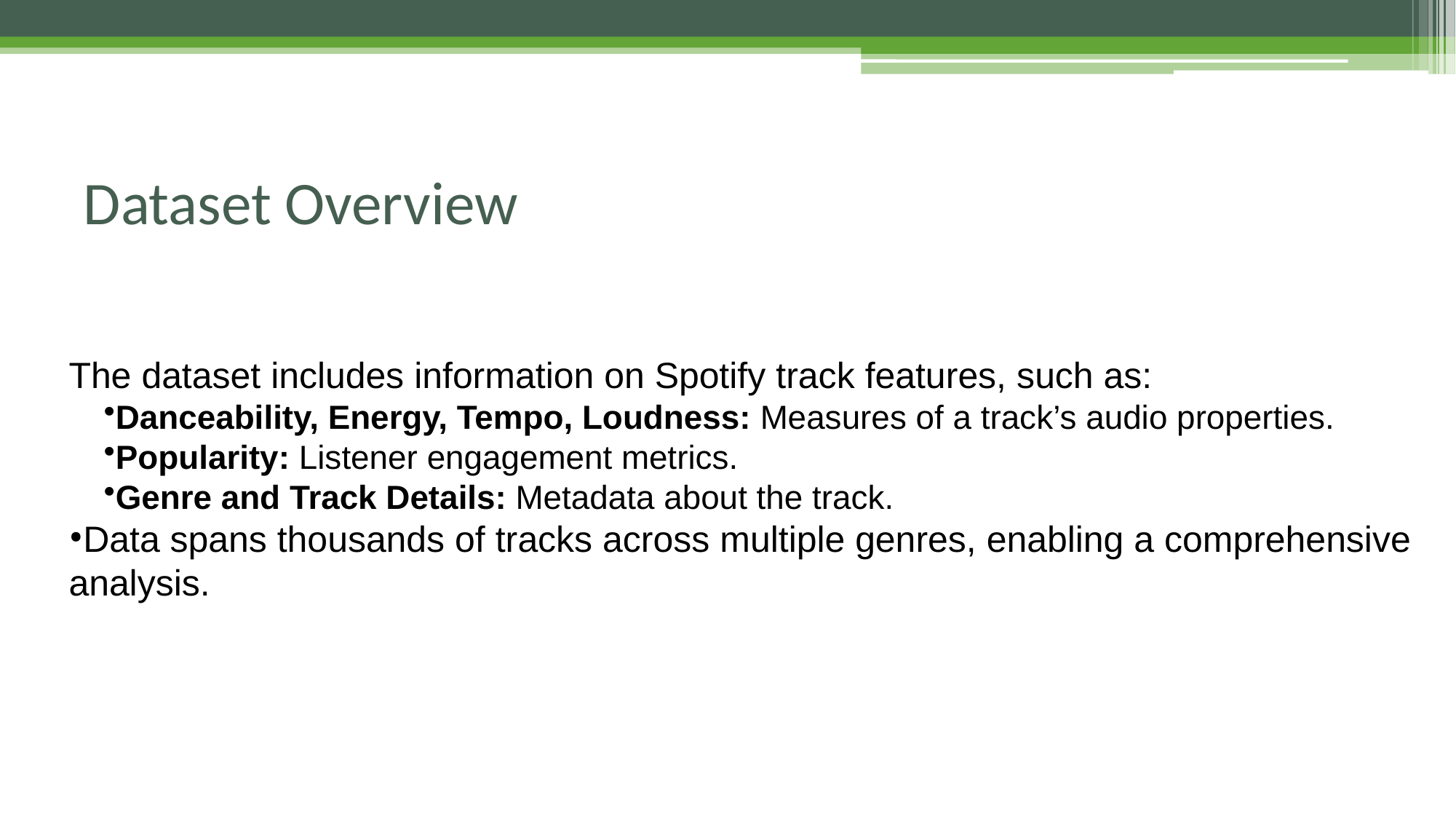

# Dataset Overview

The dataset includes information on Spotify track features, such as:
Danceability, Energy, Tempo, Loudness: Measures of a track’s audio properties.
Popularity: Listener engagement metrics.
Genre and Track Details: Metadata about the track.
Data spans thousands of tracks across multiple genres, enabling a comprehensive analysis.